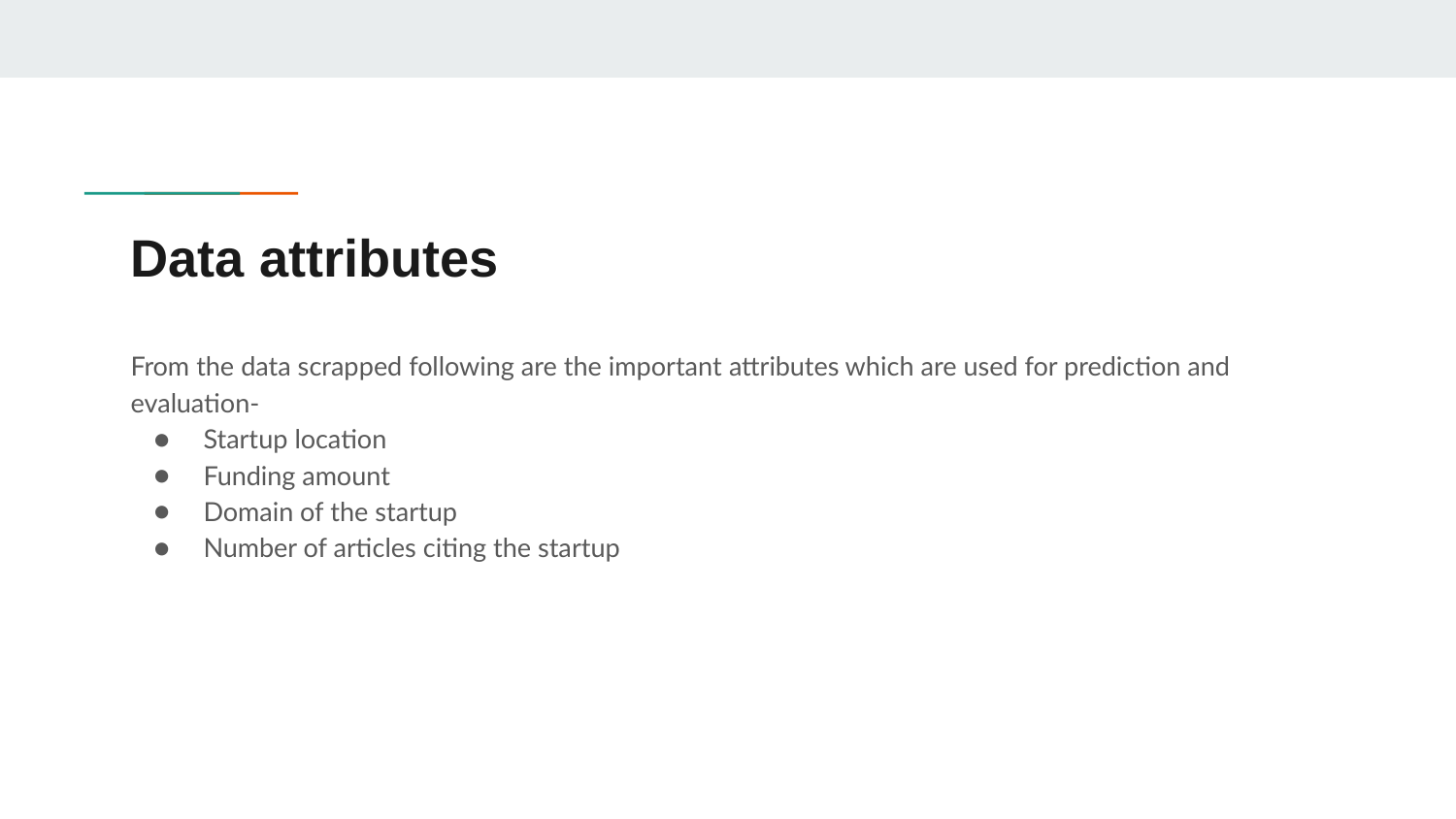

# Data attributes
From the data scrapped following are the important attributes which are used for prediction and evaluation-
Startup location
Funding amount
Domain of the startup
Number of articles citing the startup